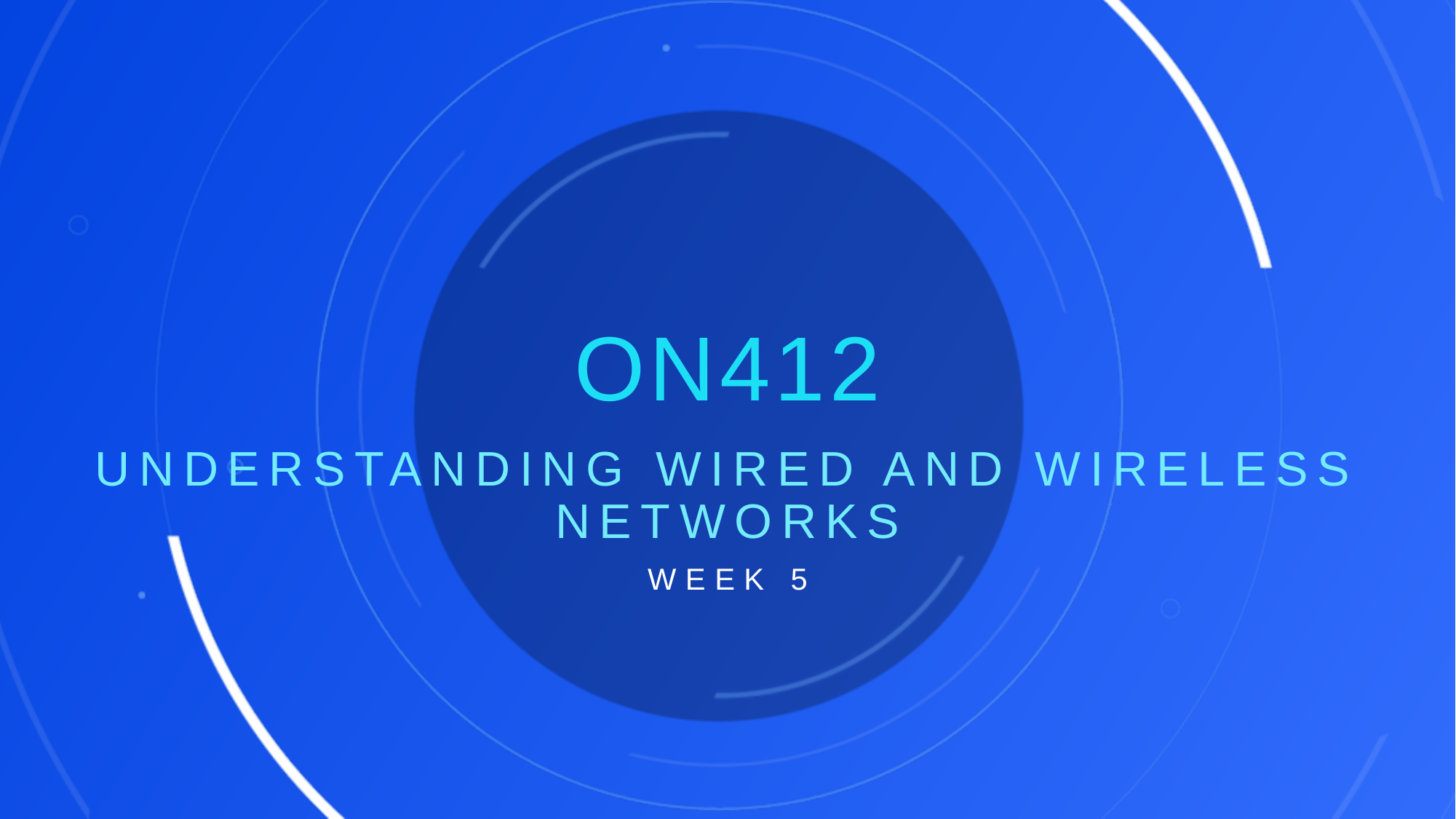

# ON412
Understanding Wired and Wireless Networks
Week 5